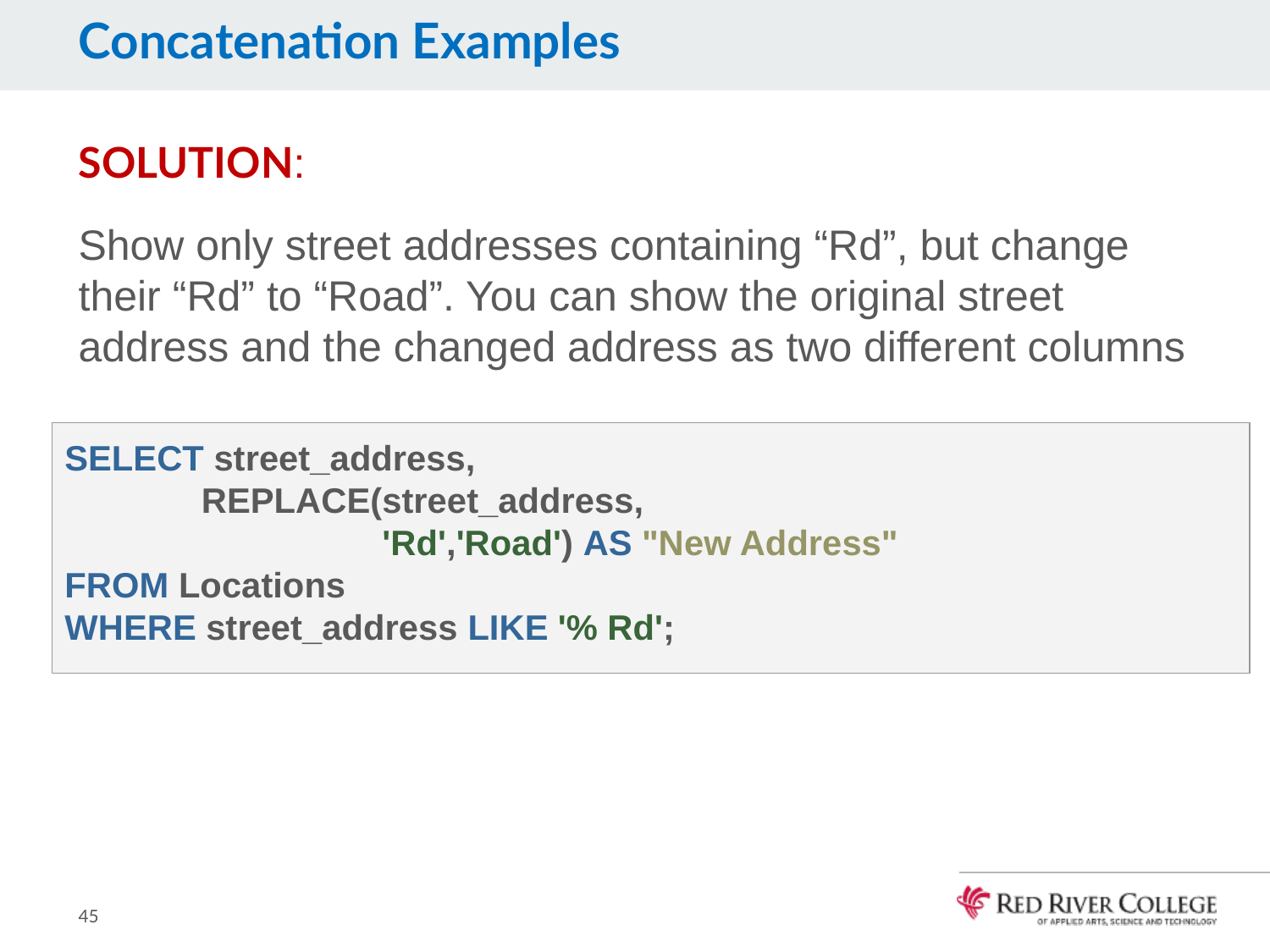

# Concatenation Examples
SOLUTION:
Show only street addresses containing “Rd”, but change their “Rd” to “Road”. You can show the original street address and the changed address as two different columns
SELECT street_address,
 REPLACE(street_address,
'Rd','Road') AS "New Address"
FROM Locations
WHERE street_address LIKE '% Rd';
45